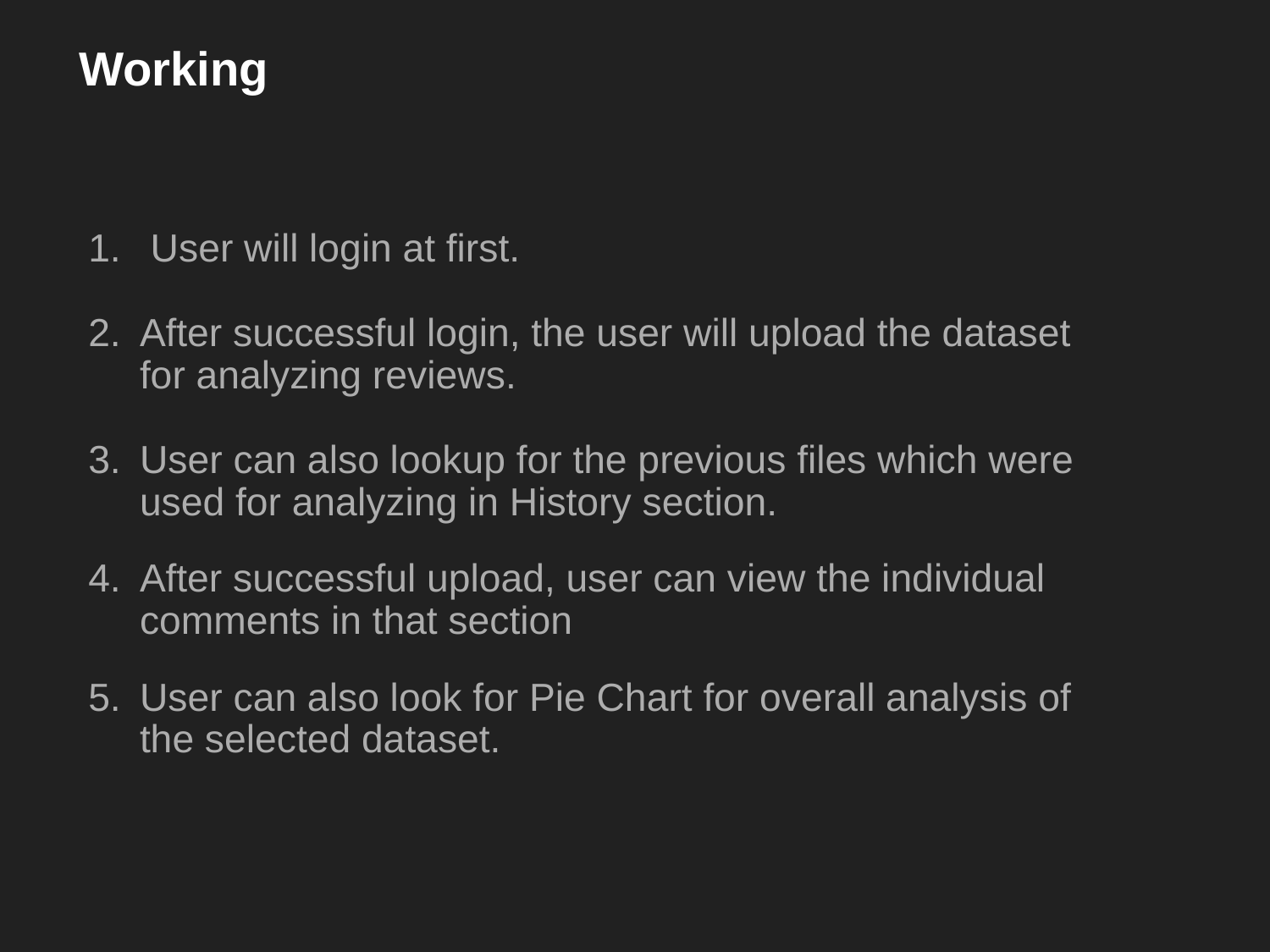

# Working
 User will login at first.

After successful login, the user will upload the dataset for analyzing reviews.

User can also lookup for the previous files which were used for analyzing in History section.

After successful upload, user can view the individual comments in that section

User can also look for Pie Chart for overall analysis of the selected dataset.